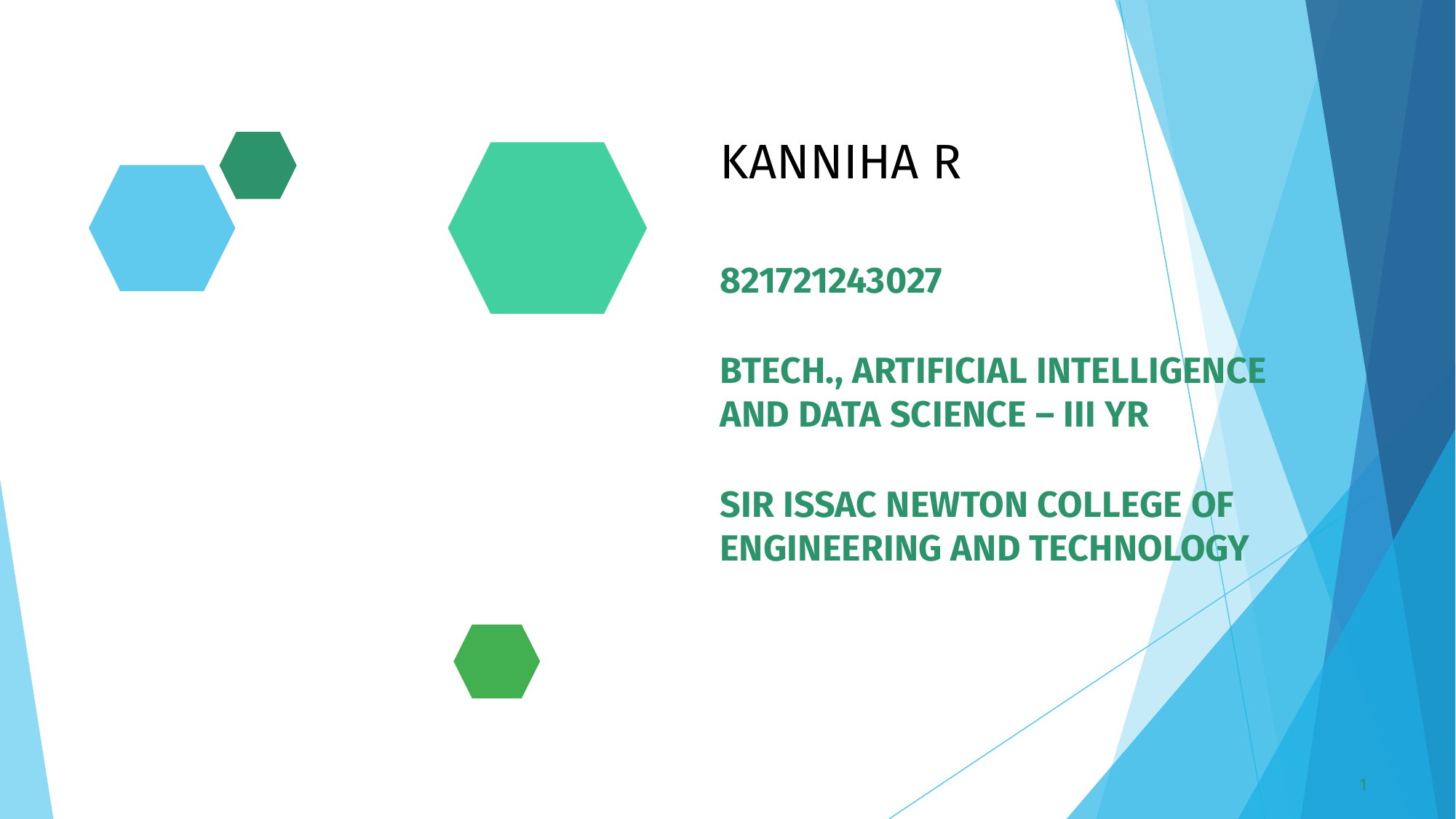

# KANNIHA R

821721243027

BTECH., ARTIFICIAL INTELLIGENCE AND DATA SCIENCE – III YR

SIR ISSAC NEWTON COLLEGE OF ENGINEERING AND TECHNOLOGY

1